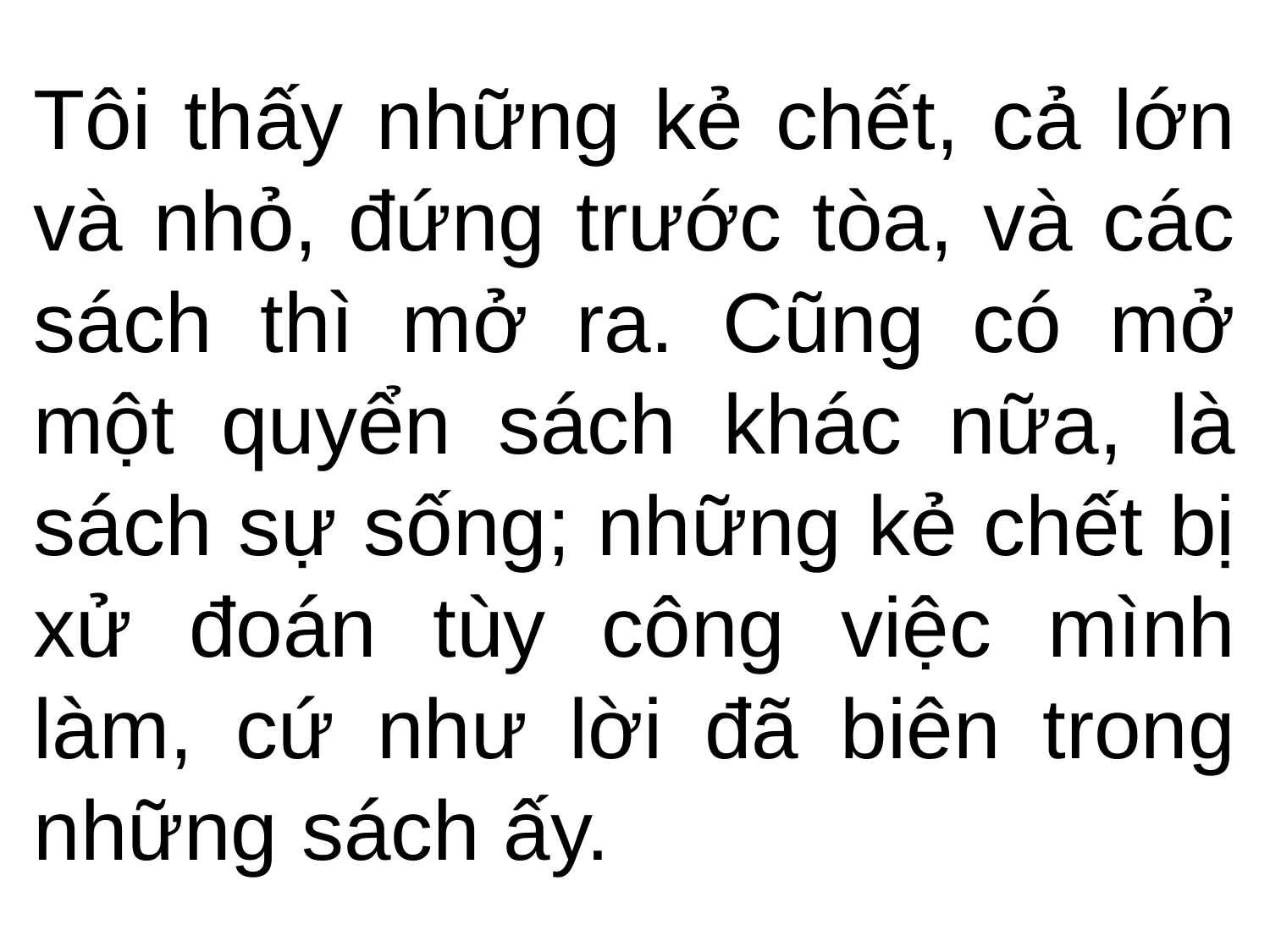

Tôi thấy những kẻ chết, cả lớn và nhỏ, đứng trước tòa, và các sách thì mở ra. Cũng có mở một quyển sách khác nữa, là sách sự sống; những kẻ chết bị xử đoán tùy công việc mình làm, cứ như lời đã biên trong những sách ấy.